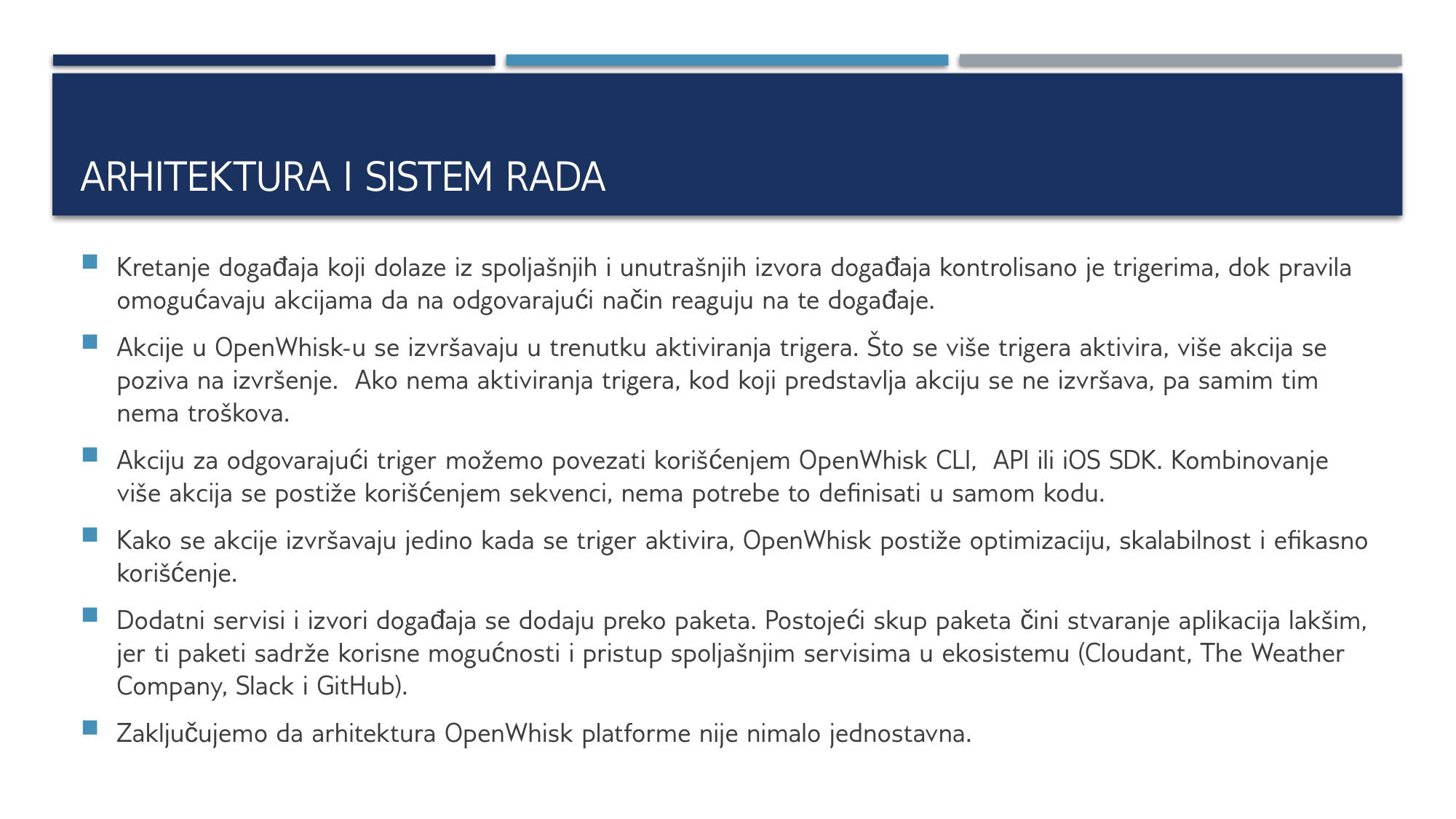

# Arhitektura i sistem rada
Kretanje događaja koji dolaze iz spoljašnjih i unutrašnjih izvora događaja kontrolisano je trigerima, dok pravila omogućavaju akcijama da na odgovarajući način reaguju na te događaje.
Akcije u OpenWhisk-u se izvršavaju u trenutku aktiviranja trigera. Što se više trigera aktivira, više akcija se poziva na izvršenje.  Ako nema aktiviranja trigera, kod koji predstavlja akciju se ne izvršava, pa samim tim nema troškova.
Akciju za odgovarajući triger možemo povezati korišćenjem OpenWhisk CLI,  API ili iOS SDK. Kombinovanje više akcija se postiže korišćenjem sekvenci, nema potrebe to definisati u samom kodu.
Kako se akcije izvršavaju jedino kada se triger aktivira, OpenWhisk postiže optimizaciju, skalabilnost i efikasno korišćenje.
Dodatni servisi i izvori događaja se dodaju preko paketa. Postojeći skup paketa čini stvaranje aplikacija lakšim, jer ti paketi sadrže korisne mogućnosti i pristup spoljašnjim servisima u ekosistemu (Cloudant, The Weather Company, Slack i GitHub).
Zaključujemo da arhitektura OpenWhisk platforme nije nimalo jednostavna.